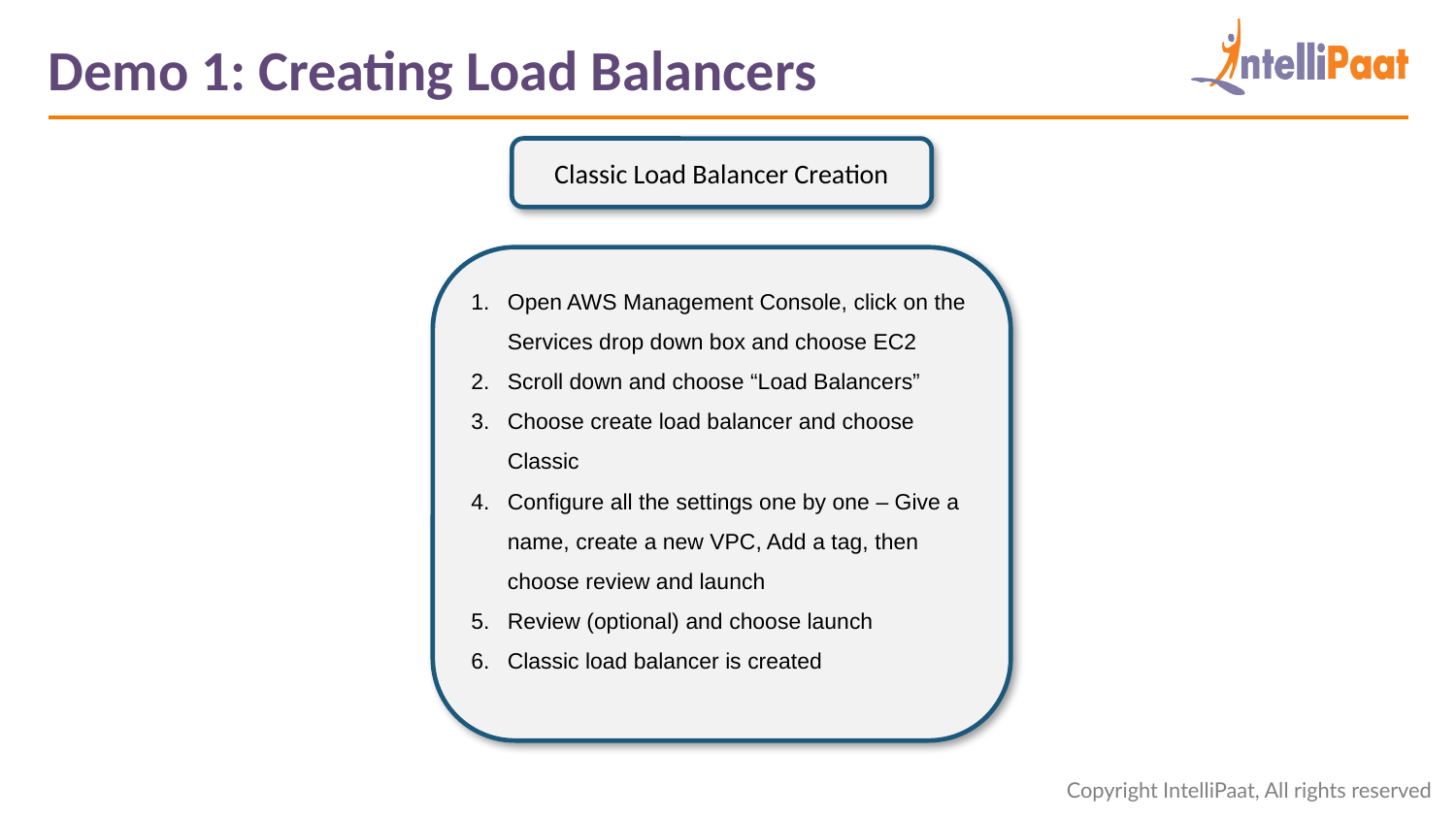

Demo 1: Creating Load Balancers
Classic Load Balancer Creation
Open AWS Management Console, click on the Services drop down box and choose EC2
Scroll down and choose “Load Balancers”
Choose create load balancer and choose Classic
Configure all the settings one by one – Give a name, create a new VPC, Add a tag, then choose review and launch
Review (optional) and choose launch
Classic load balancer is created